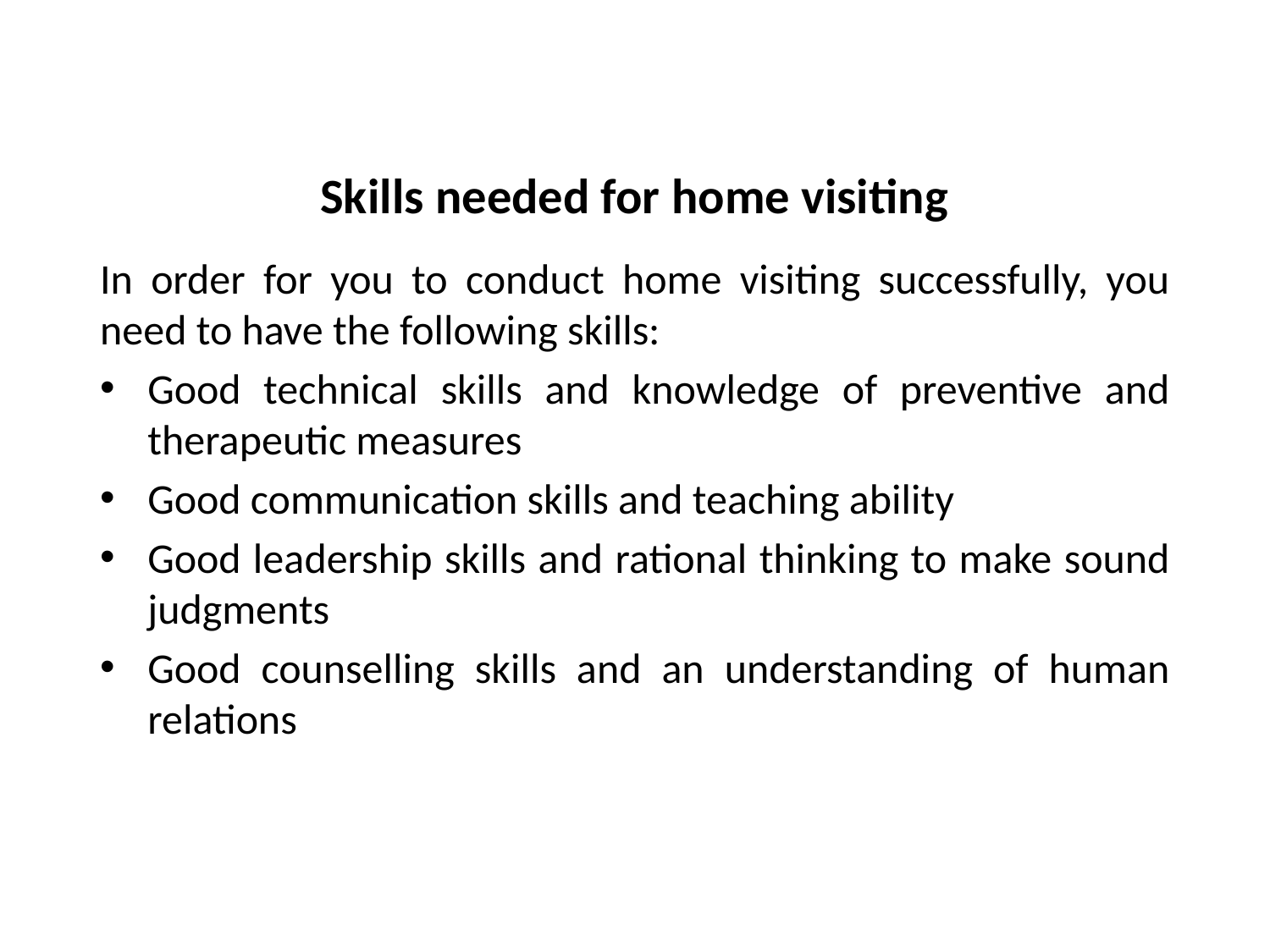

# Skills needed for home visiting
In order for you to conduct home visiting successfully, you need to have the following skills:
Good technical skills and knowledge of preventive and therapeutic measures
Good communication skills and teaching ability
Good leadership skills and rational thinking to make sound judgments
Good counselling skills and an understanding of human relations